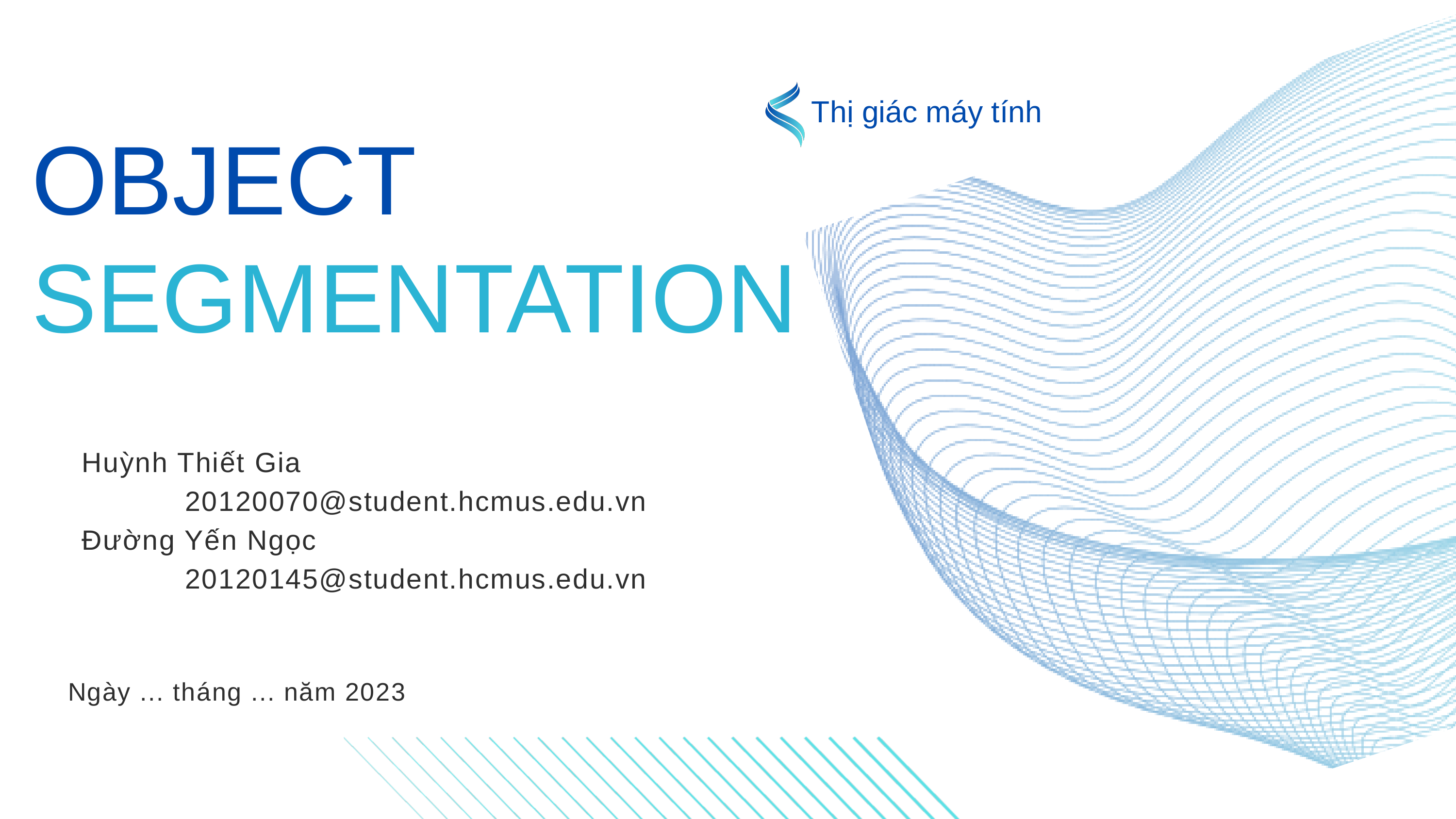

Thị giác máy tính
OBJECT
SEGMENTATION
Huỳnh Thiết Gia
20120070@student.hcmus.edu.vn
Đường Yến Ngọc
20120145@student.hcmus.edu.vn
Ngày ... tháng ... năm 2023